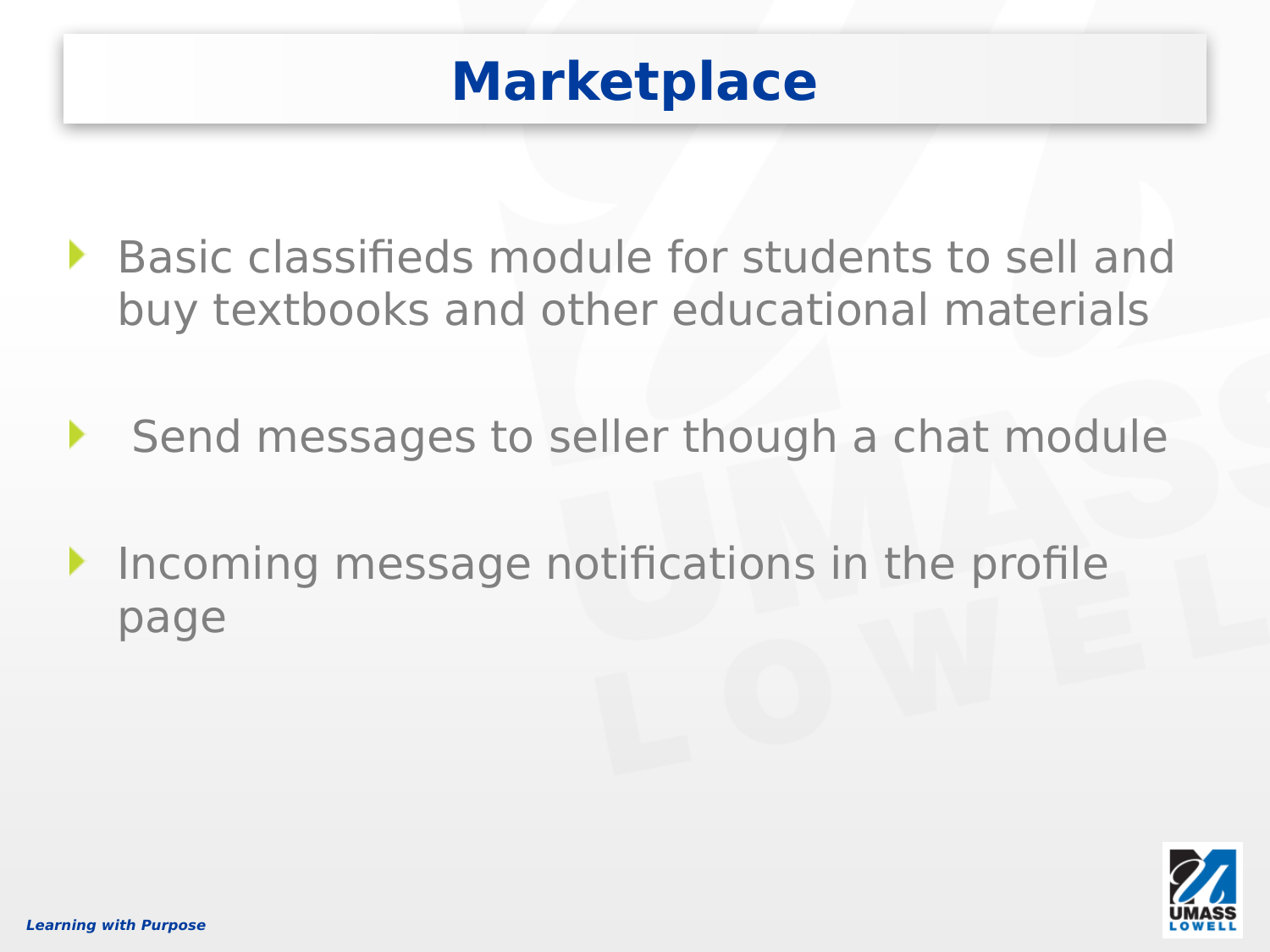

# Marketplace
Basic classifieds module for students to sell and buy textbooks and other educational materials

 Send messages to seller though a chat module

Incoming message notifications in the profile page